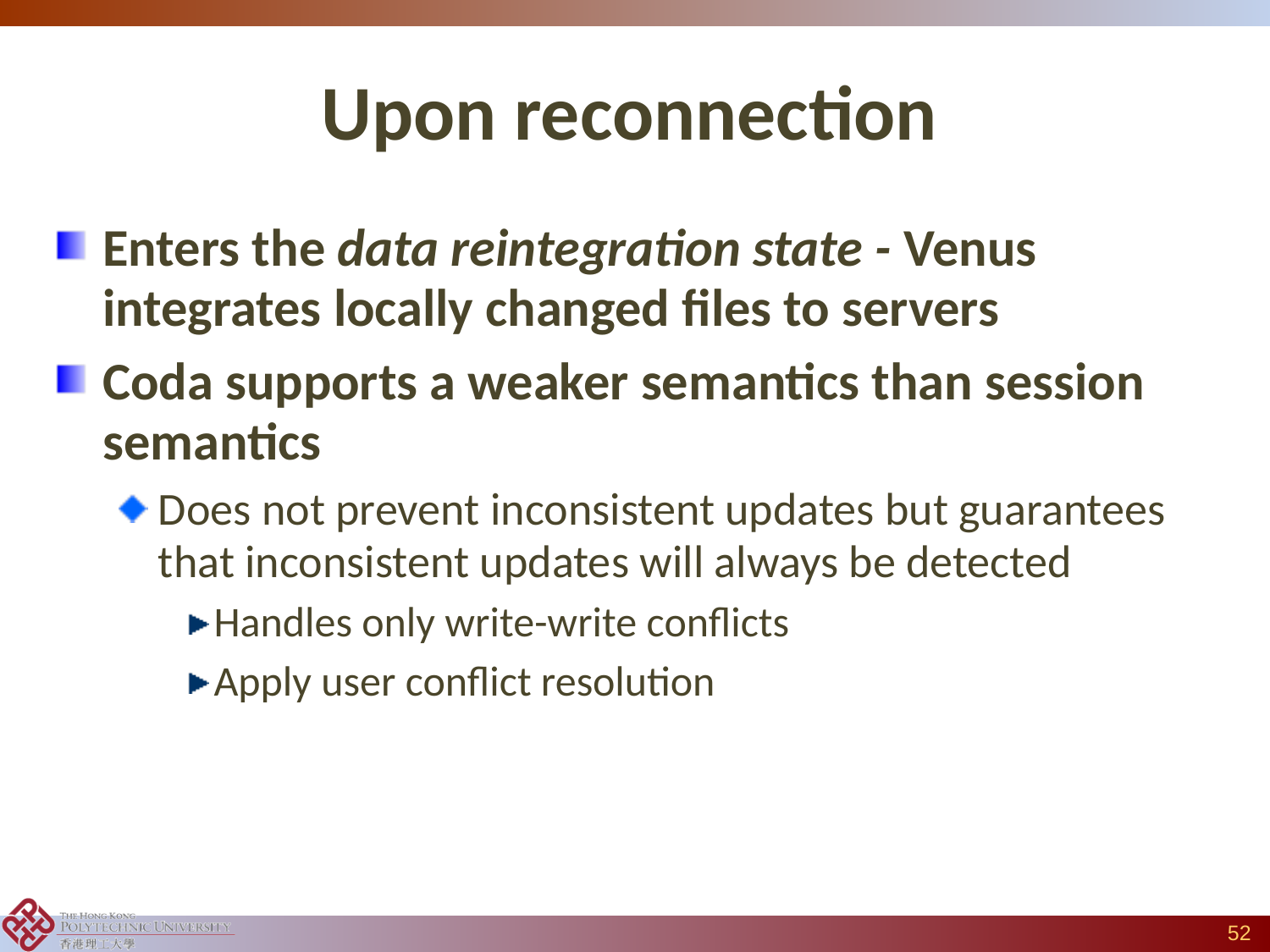

# Upon reconnection
Enters the data reintegration state - Venus integrates locally changed files to servers
Coda supports a weaker semantics than session semantics
Does not prevent inconsistent updates but guarantees that inconsistent updates will always be detected
Handles only write-write conflicts
Apply user conflict resolution